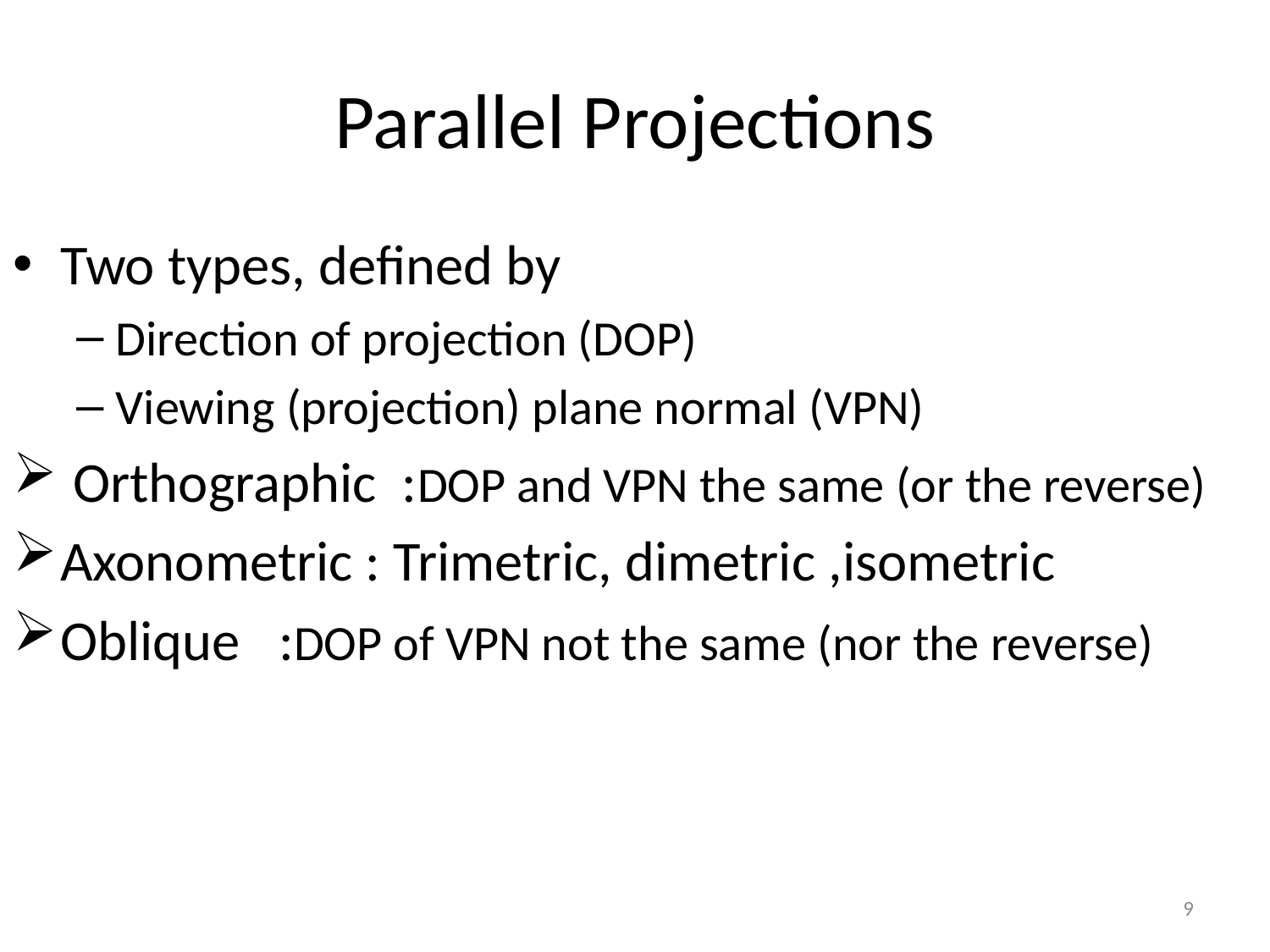

# Parallel Projections
Two types, defined by
Direction of projection (DOP)
Viewing (projection) plane normal (VPN)
 Orthographic  :DOP and VPN the same (or the reverse)
Axonometric : Trimetric, dimetric ,isometric
Oblique   :DOP of VPN not the same (nor the reverse)
9